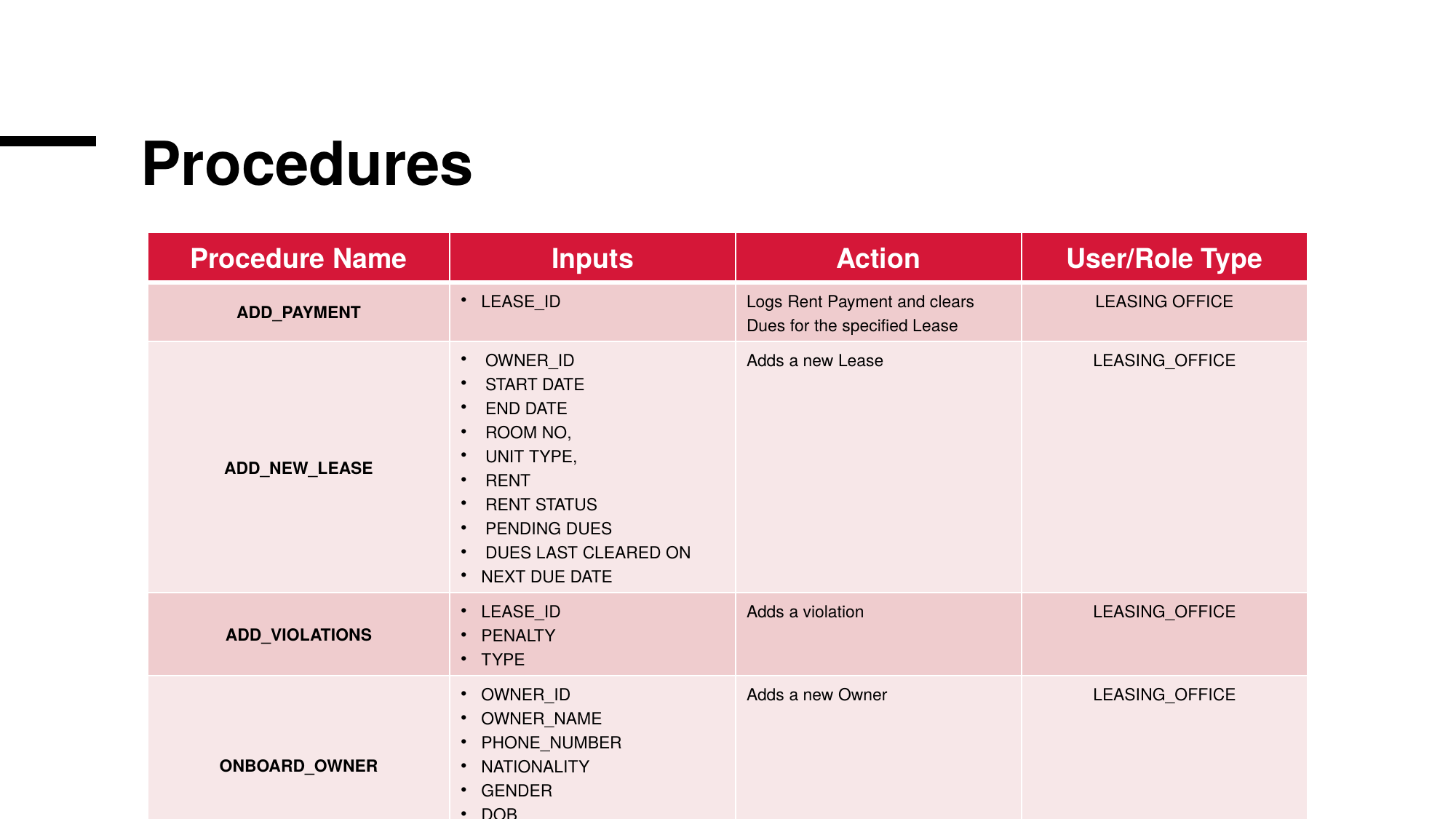

# Procedures
| Procedure Name | Inputs | Action | User/Role Type |
| --- | --- | --- | --- |
| ADD\_PAYMENT | LEASE\_ID | Logs Rent Payment and clears Dues for the specified Lease | LEASING OFFICE |
| ADD\_NEW\_LEASE | OWNER\_ID     START DATE     END DATE     ROOM NO,     UNIT TYPE,     RENT     RENT STATUS     PENDING DUES     DUES LAST CLEARED ON NEXT DUE DATE | Adds a new Lease | LEASING\_OFFICE |
| ADD\_VIOLATIONS | LEASE\_ID PENALTY TYPE | Adds a violation | LEASING\_OFFICE |
| ONBOARD\_OWNER | OWNER\_ID OWNER\_NAME PHONE\_NUMBER NATIONALITY GENDER DOB SSN | Adds a new Owner | LEASING\_OFFICE |